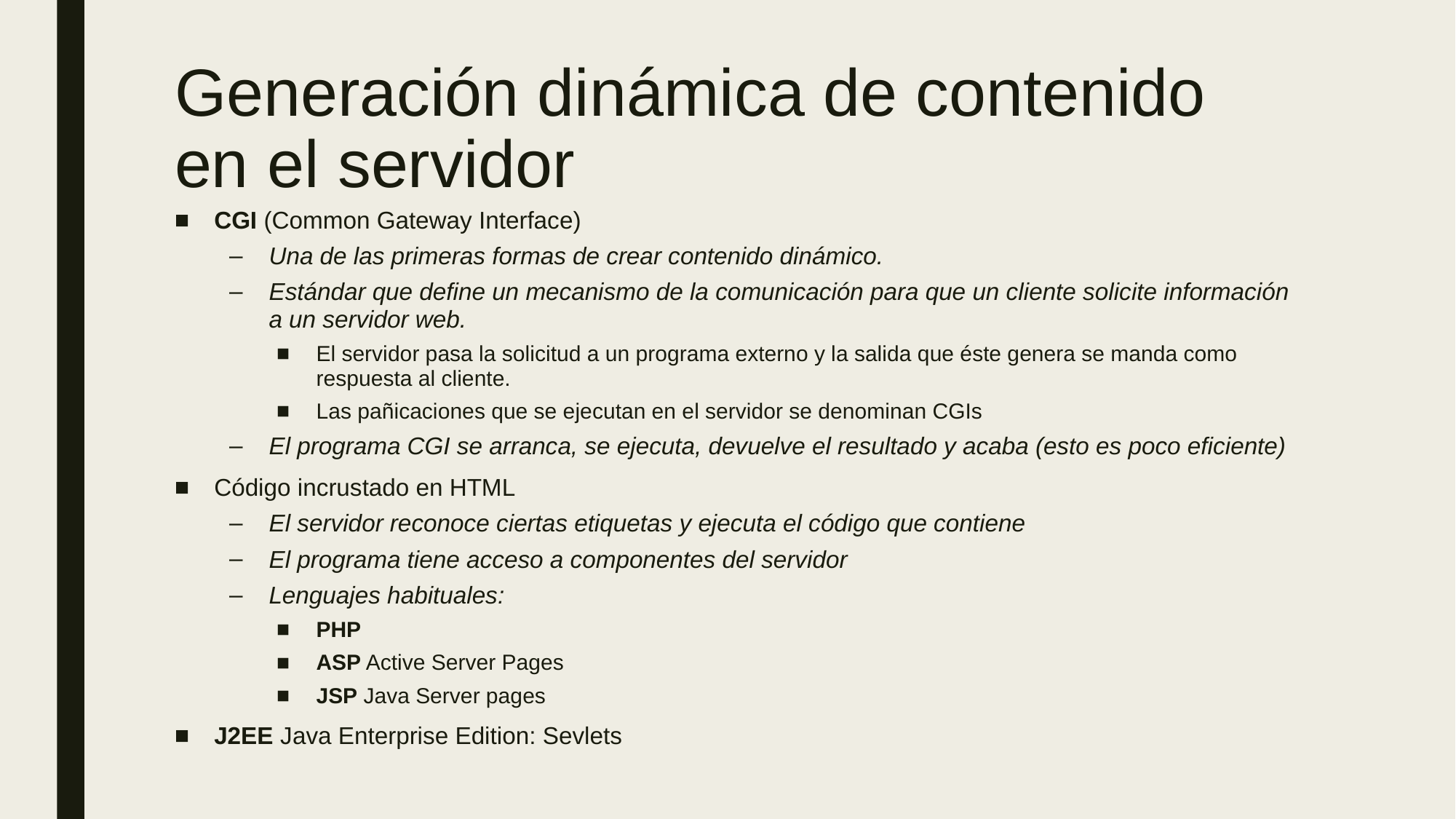

# Generación dinámica de contenido en el servidor
CGI (Common Gateway Interface)
Una de las primeras formas de crear contenido dinámico.
Estándar que define un mecanismo de la comunicación para que un cliente solicite información a un servidor web.
El servidor pasa la solicitud a un programa externo y la salida que éste genera se manda como respuesta al cliente.
Las pañicaciones que se ejecutan en el servidor se denominan CGIs
El programa CGI se arranca, se ejecuta, devuelve el resultado y acaba (esto es poco eficiente)
Código incrustado en HTML
El servidor reconoce ciertas etiquetas y ejecuta el código que contiene
El programa tiene acceso a componentes del servidor
Lenguajes habituales:
PHP
ASP Active Server Pages
JSP Java Server pages
J2EE Java Enterprise Edition: Sevlets